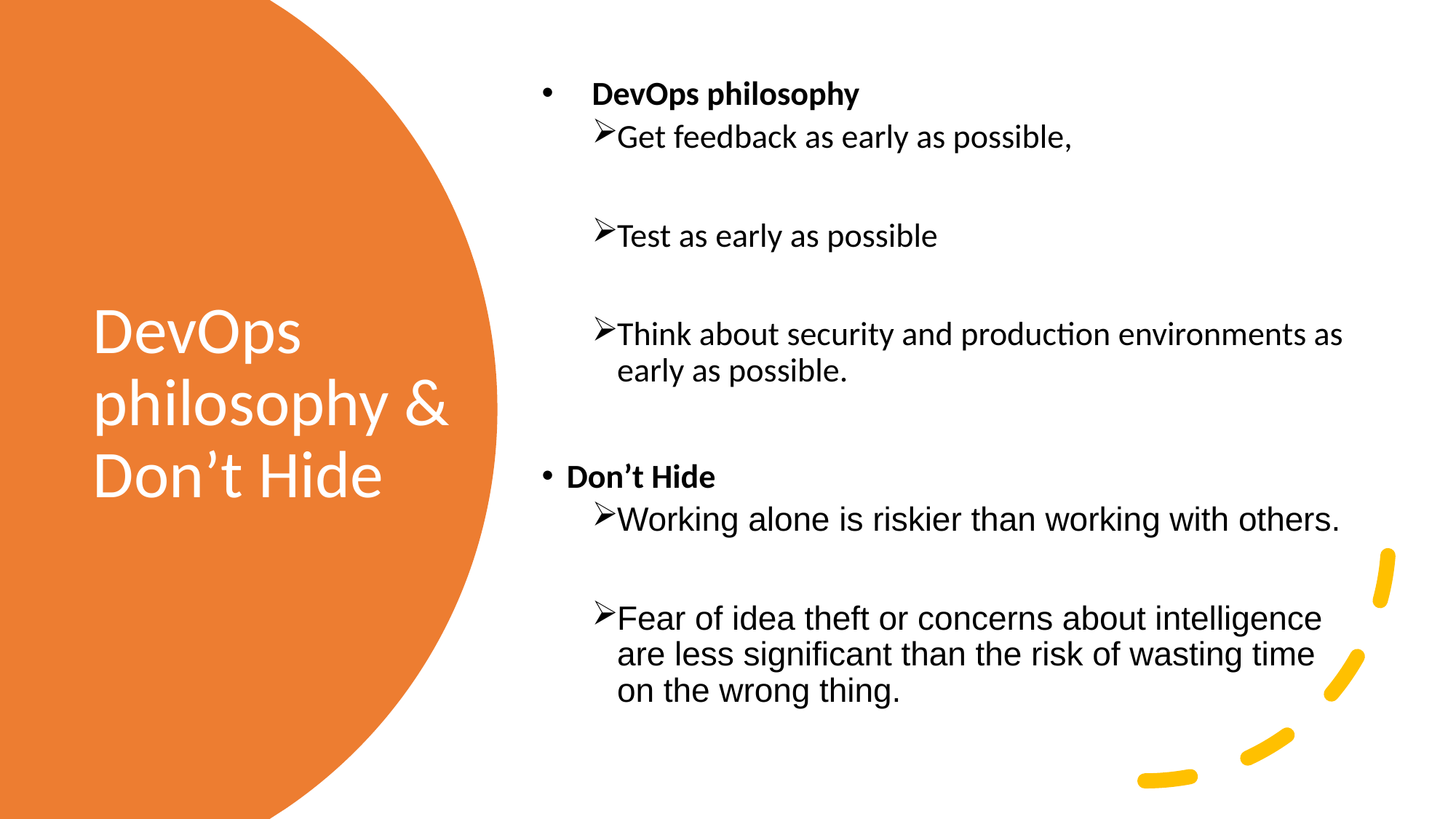

DevOps philosophy
Get feedback as early as possible,

Test as early as possible

Think about security and production environments as early as possible.

Don’t Hide
Working alone is riskier than working with others.

Fear of idea theft or concerns about intelligence are less significant than the risk of wasting time on the wrong thing.

# DevOps philosophy & Don’t Hide